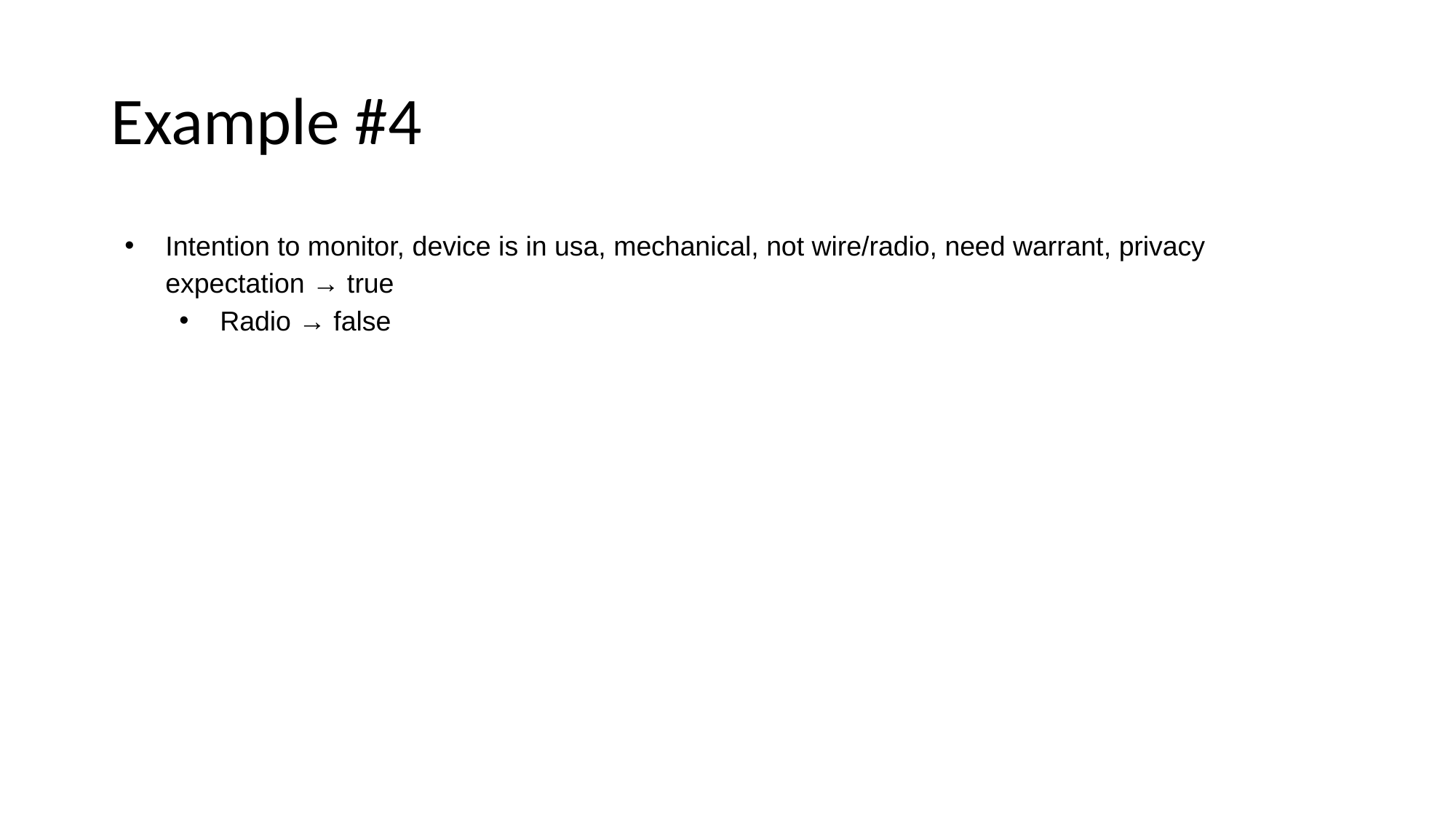

# Example #4
Intention to monitor, device is in usa, mechanical, not wire/radio, need warrant, privacy expectation → true
Radio → false